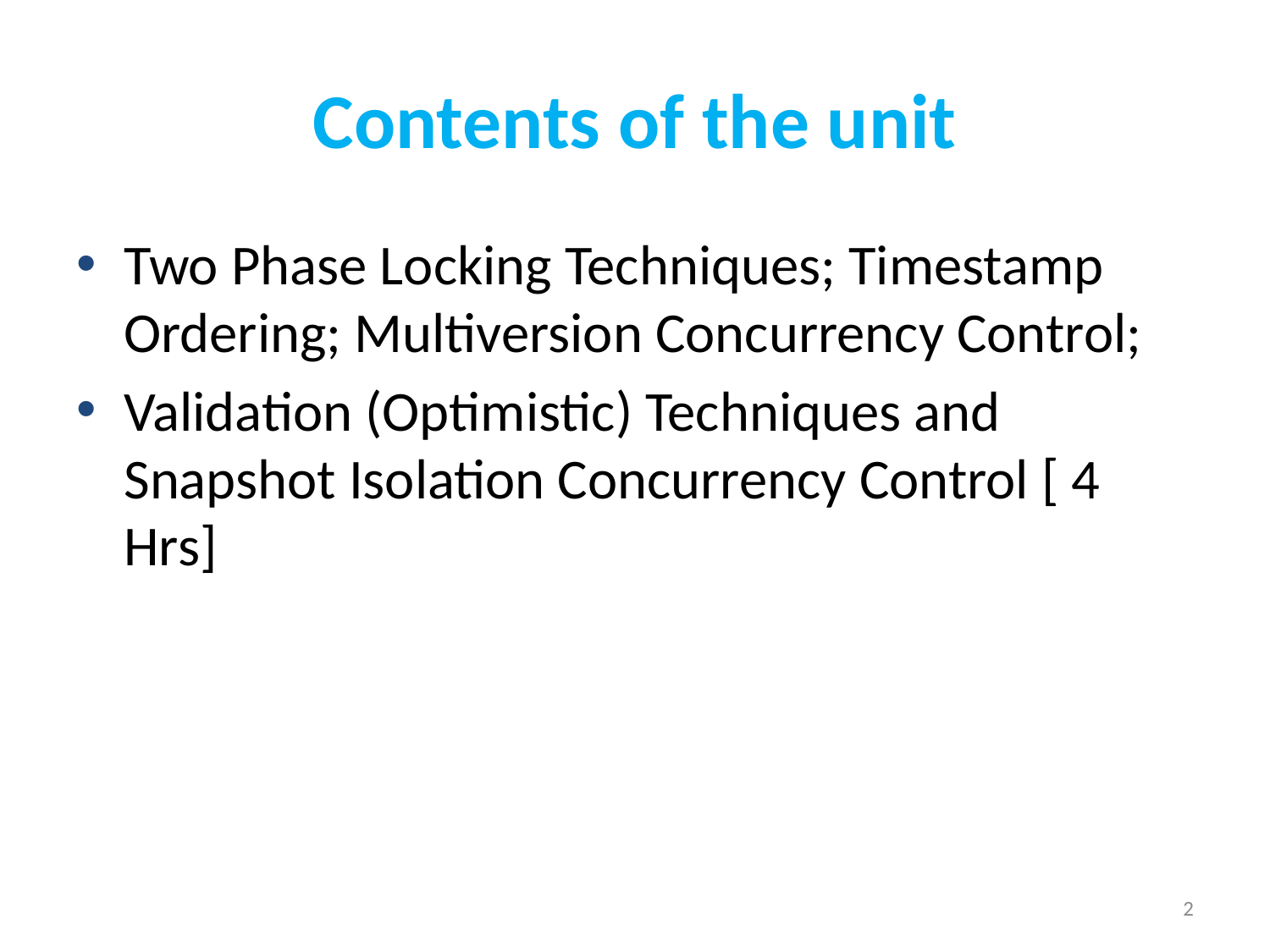

# Contents of the unit
Two Phase Locking Techniques; Timestamp Ordering; Multiversion Concurrency Control;
Validation (Optimistic) Techniques and Snapshot Isolation Concurrency Control [ 4 Hrs]

2